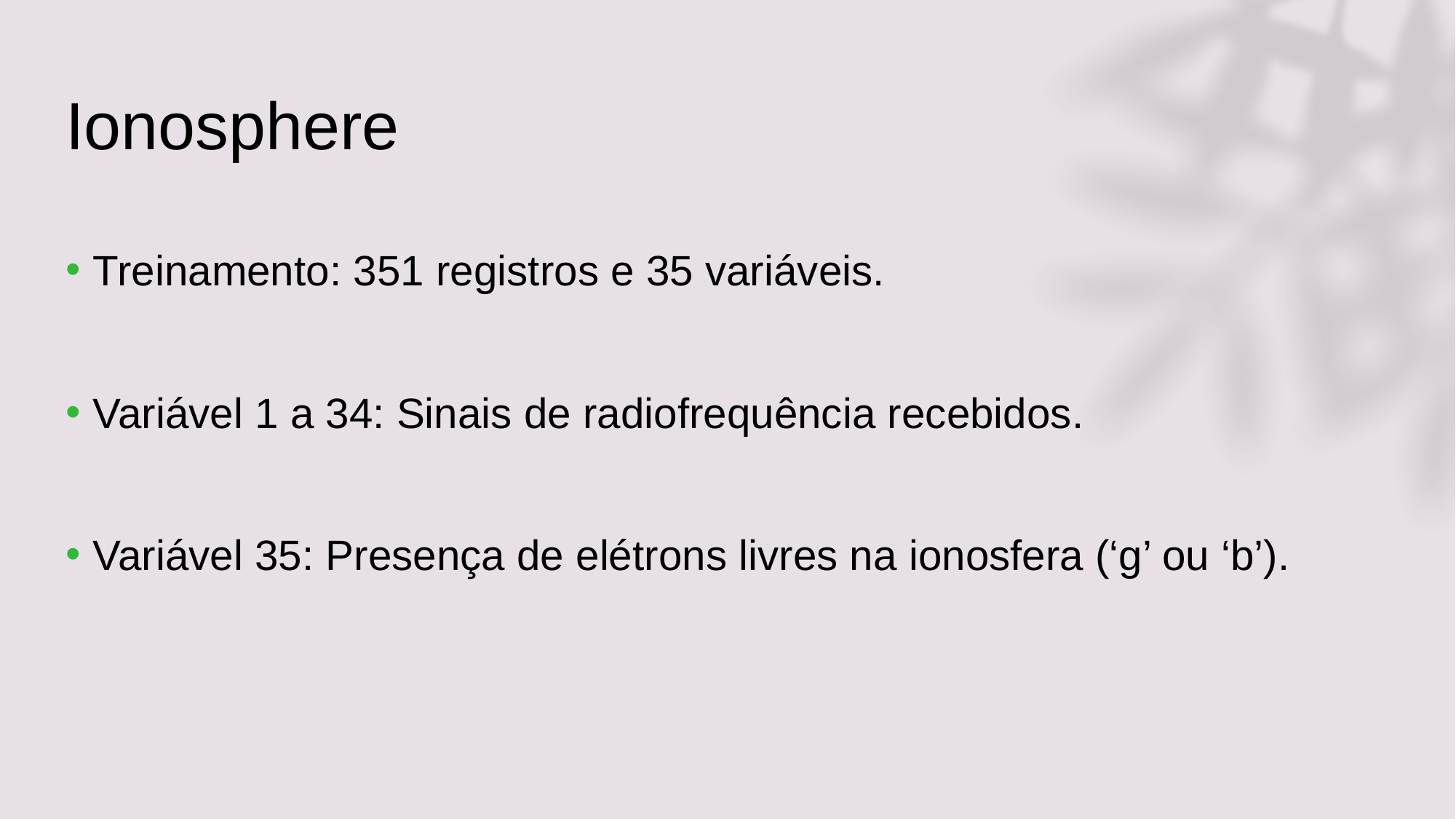

# Ionosphere
Treinamento: 351 registros e 35 variáveis.

Variável 1 a 34: Sinais de radiofrequência recebidos.

Variável 35: Presença de elétrons livres na ionosfera (‘g’ ou ‘b’).